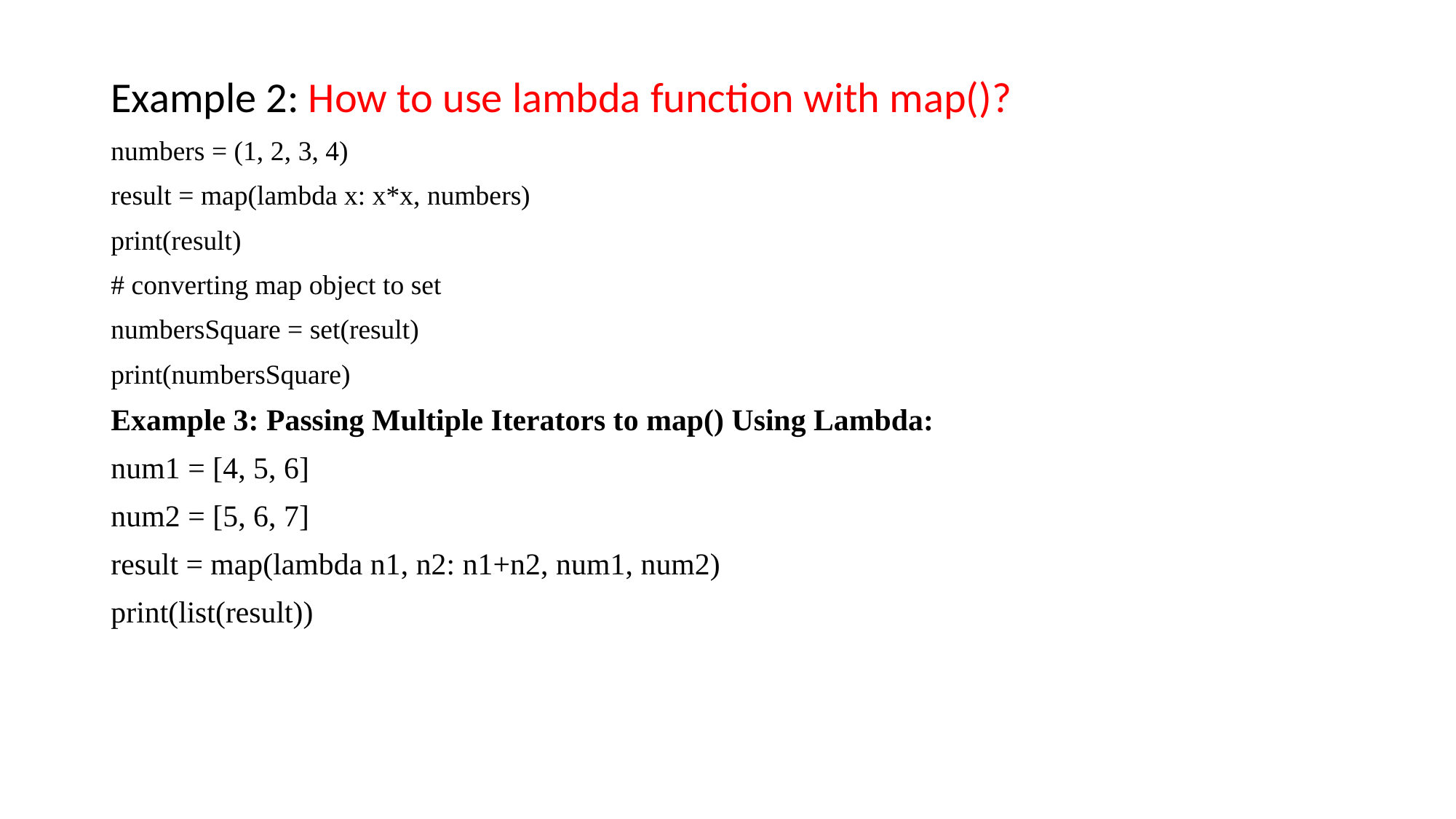

Example 2: How to use lambda function with map()?
numbers = (1, 2, 3, 4)
result = map(lambda x: x*x, numbers)
print(result)
# converting map object to set
numbersSquare = set(result)
print(numbersSquare)
Example 3: Passing Multiple Iterators to map() Using Lambda:
num1 = [4, 5, 6]
num2 = [5, 6, 7]
result = map(lambda n1, n2: n1+n2, num1, num2)
print(list(result))